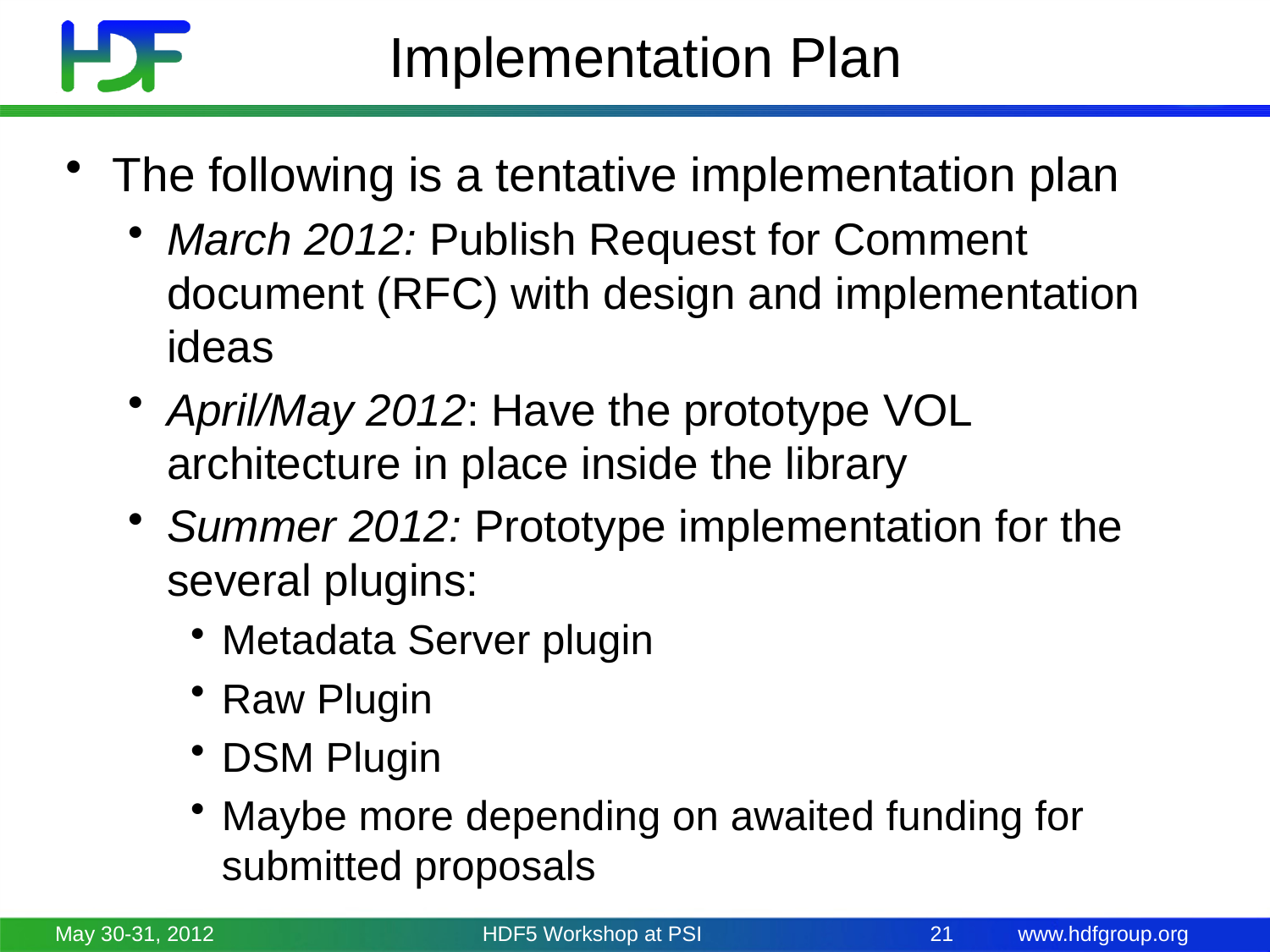

# Implementation Plan
The following is a tentative implementation plan
March 2012: Publish Request for Comment document (RFC) with design and implementation ideas
April/May 2012: Have the prototype VOL architecture in place inside the library
Summer 2012: Prototype implementation for the several plugins:
Metadata Server plugin
Raw Plugin
DSM Plugin
Maybe more depending on awaited funding for submitted proposals

May 30-31, 2012
HDF5 Workshop at PSI
21